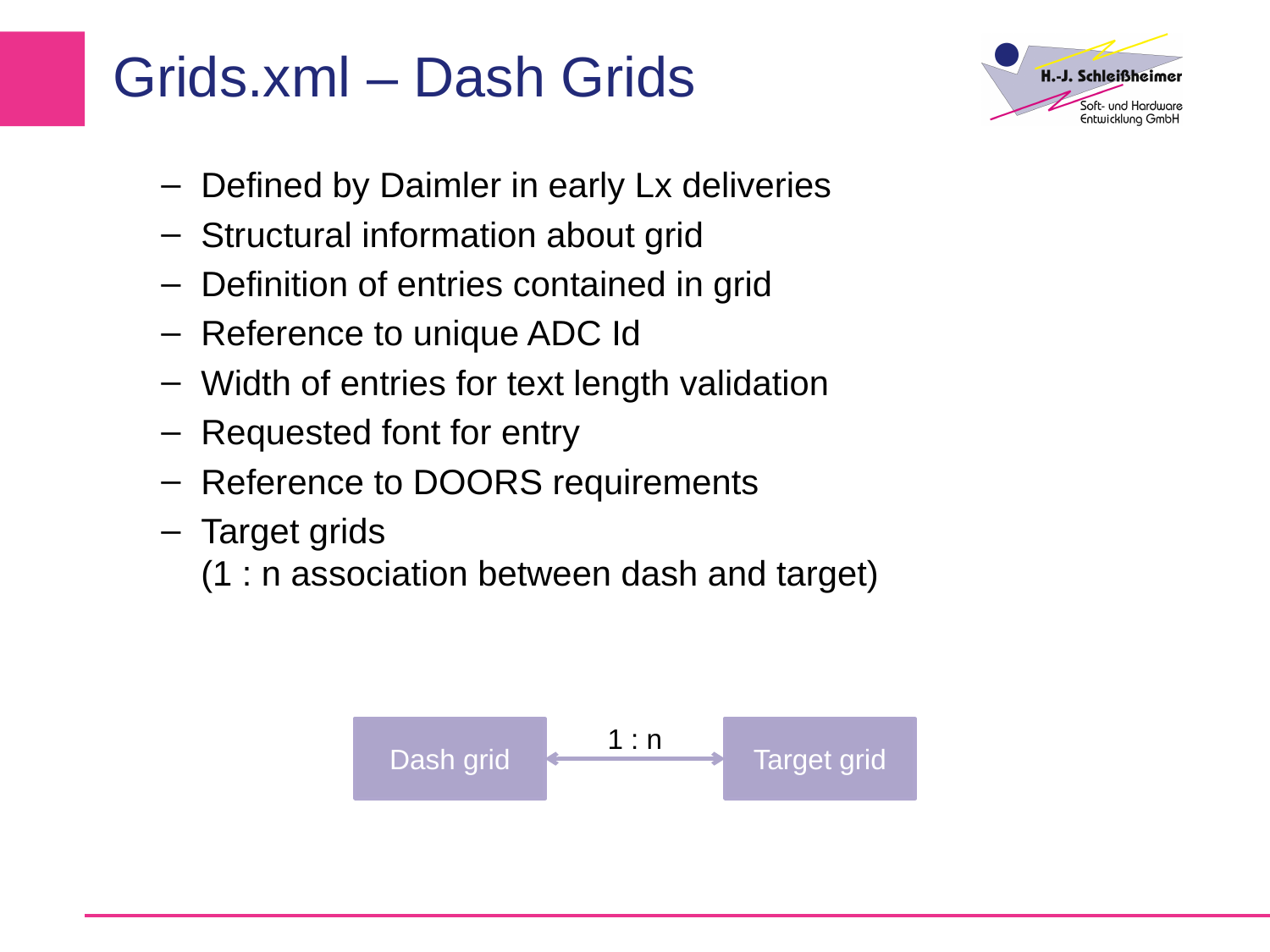

# Grids.xml – Dash Grids
Defined by Daimler in early Lx deliveries
Structural information about grid
Definition of entries contained in grid
Reference to unique ADC Id
Width of entries for text length validation
Requested font for entry
Reference to DOORS requirements
Target grids
(1 : n association between dash and target)

1 : n
Dash grid
Target grid